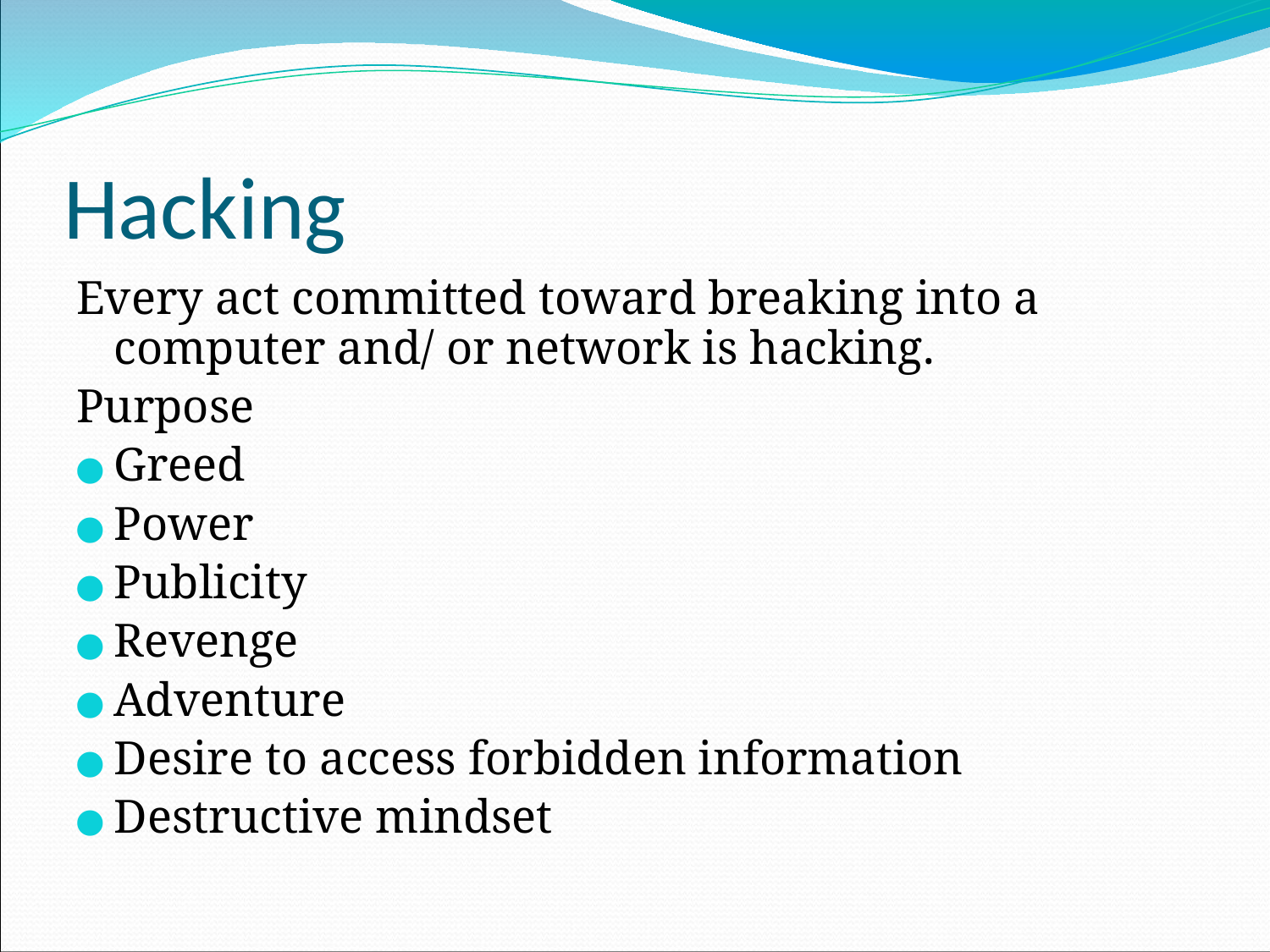

# Hacking
Every act committed toward breaking into a computer and/ or network is hacking.
Purpose
Greed
Power
Publicity
Revenge
Adventure
Desire to access forbidden information
Destructive mindset